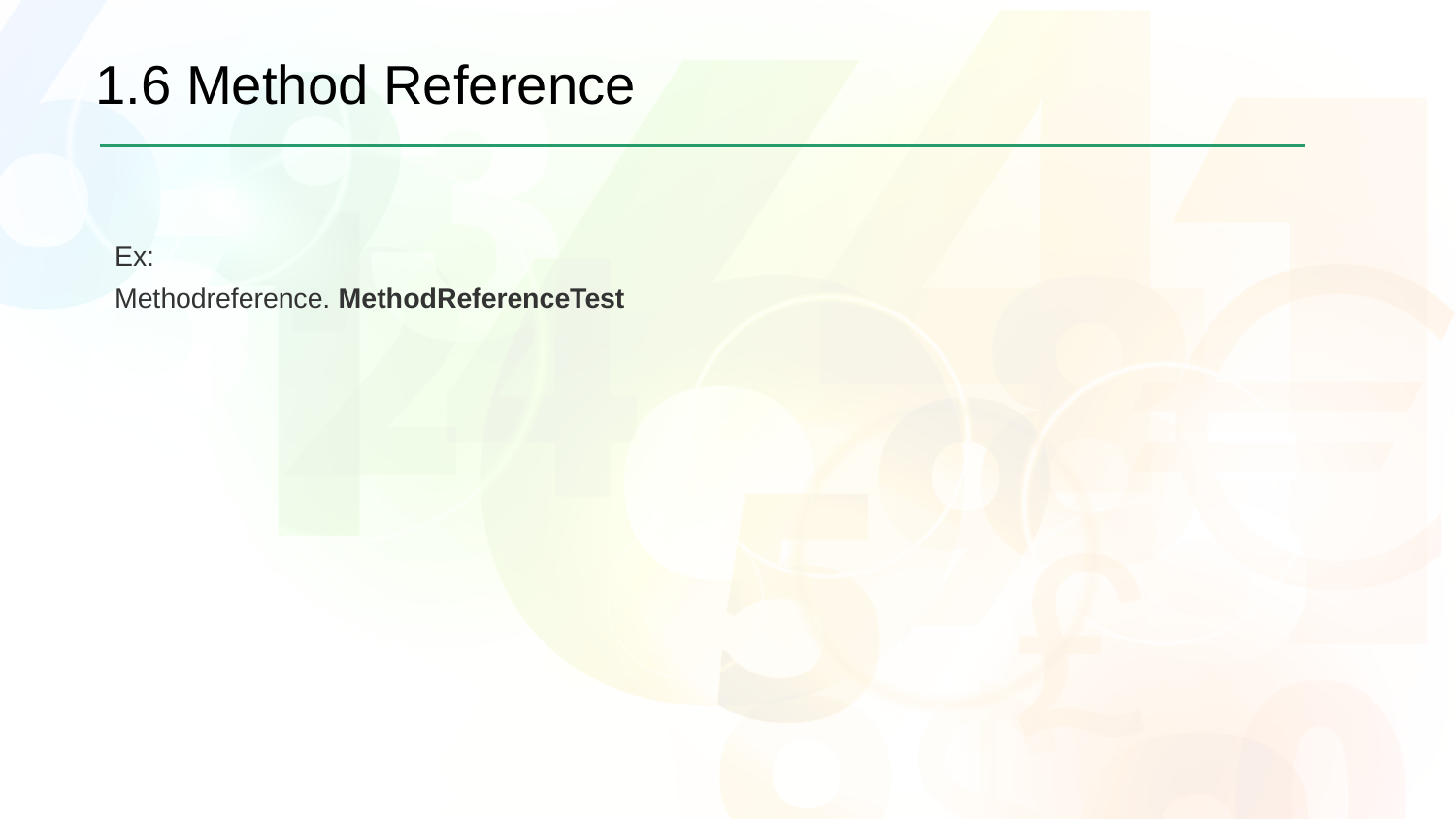

# 1.6 Method Reference
Ex:
Methodreference. MethodReferenceTest